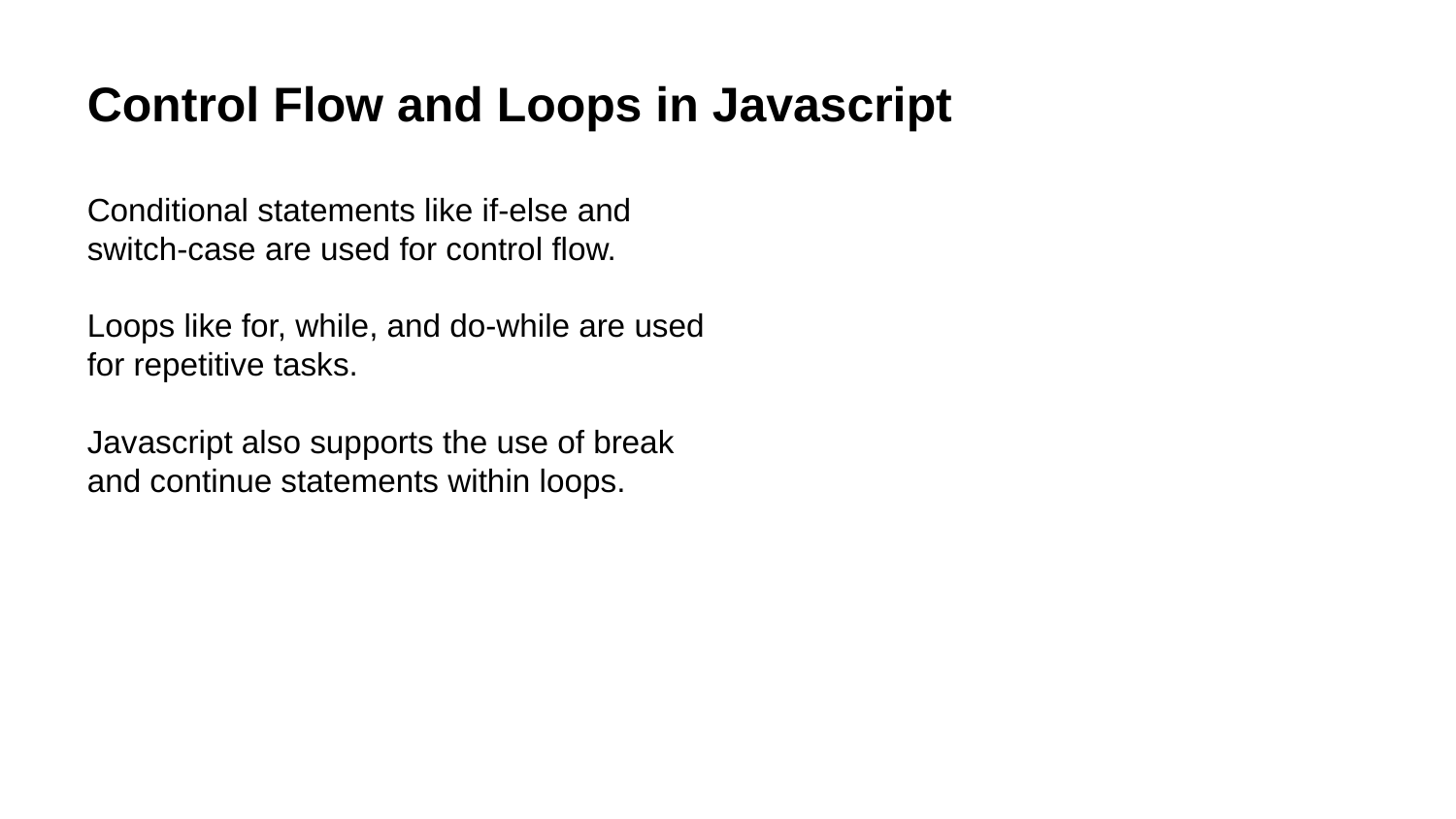

Control Flow and Loops in Javascript
Conditional statements like if-else and switch-case are used for control flow.

Loops like for, while, and do-while are used for repetitive tasks.

Javascript also supports the use of break and continue statements within loops.